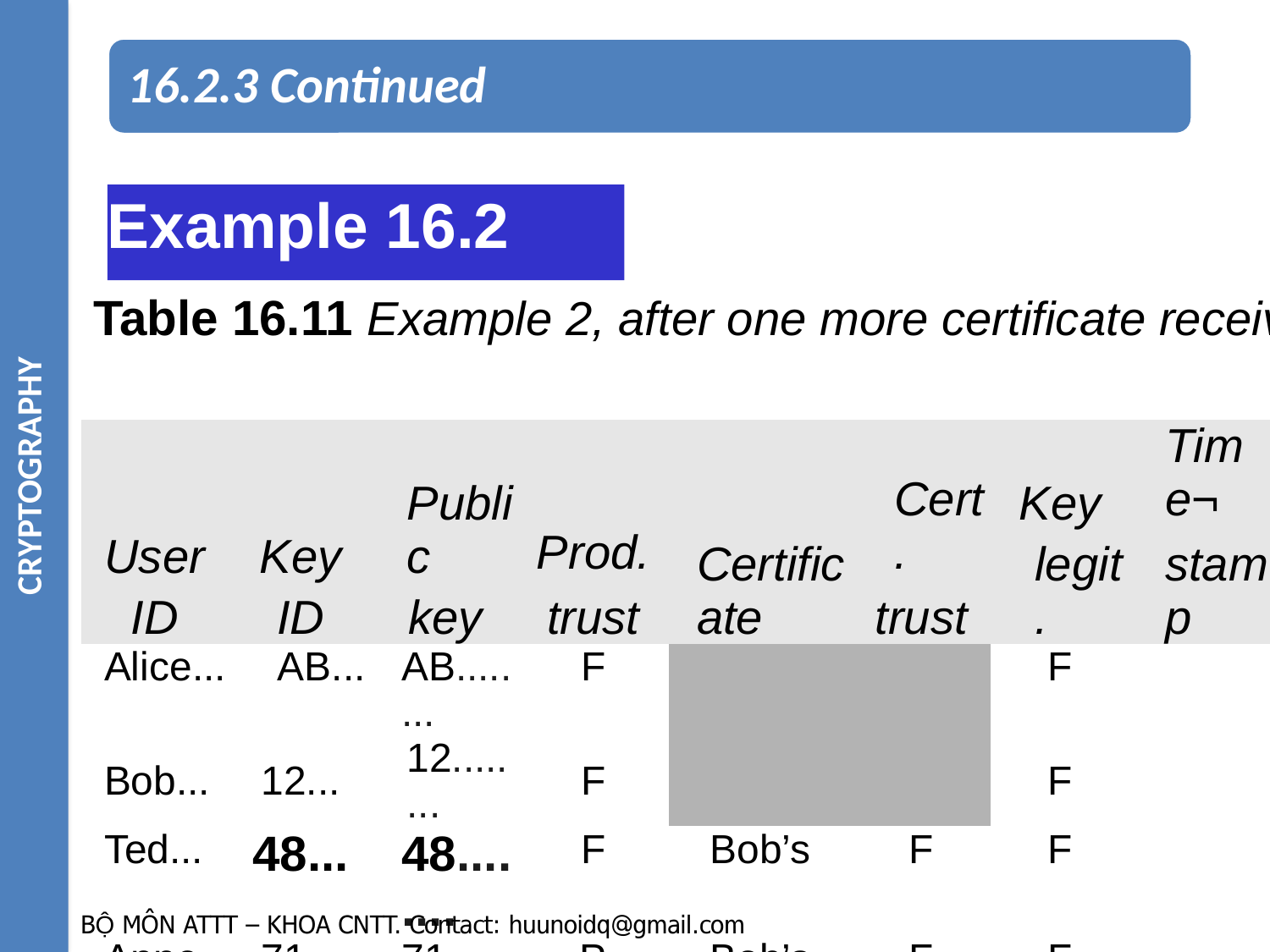

CRYPTOGRAPHY

16.2.3 Continued
Example 16.2
Table 16.11 Example 2, after one more certificate received for John
| User ID | Key ID | Public key | Prod. trust | Certificate | Cert. trust | Key legit. | Time¬ stamp |
| --- | --- | --- | --- | --- | --- | --- | --- |
| Alice... | AB... | AB........ | F |  |  | F |  |
| Bob... | 12... | 12........ | F |  |  | F |  |
| Ted... | 48... | 48........ | F | Bob’s | F | F |  |
| Anne... | 71... | 71........ | P | Bob’s | F | F |  |
| John... | 31... | 31........ | N | Anne’s | P | F |  |
|  |  |  |  | Ted’s | F |  |  |
BỘ MÔN ATTT – KHOA CNTT. Contact: huunoidq@gmail.com